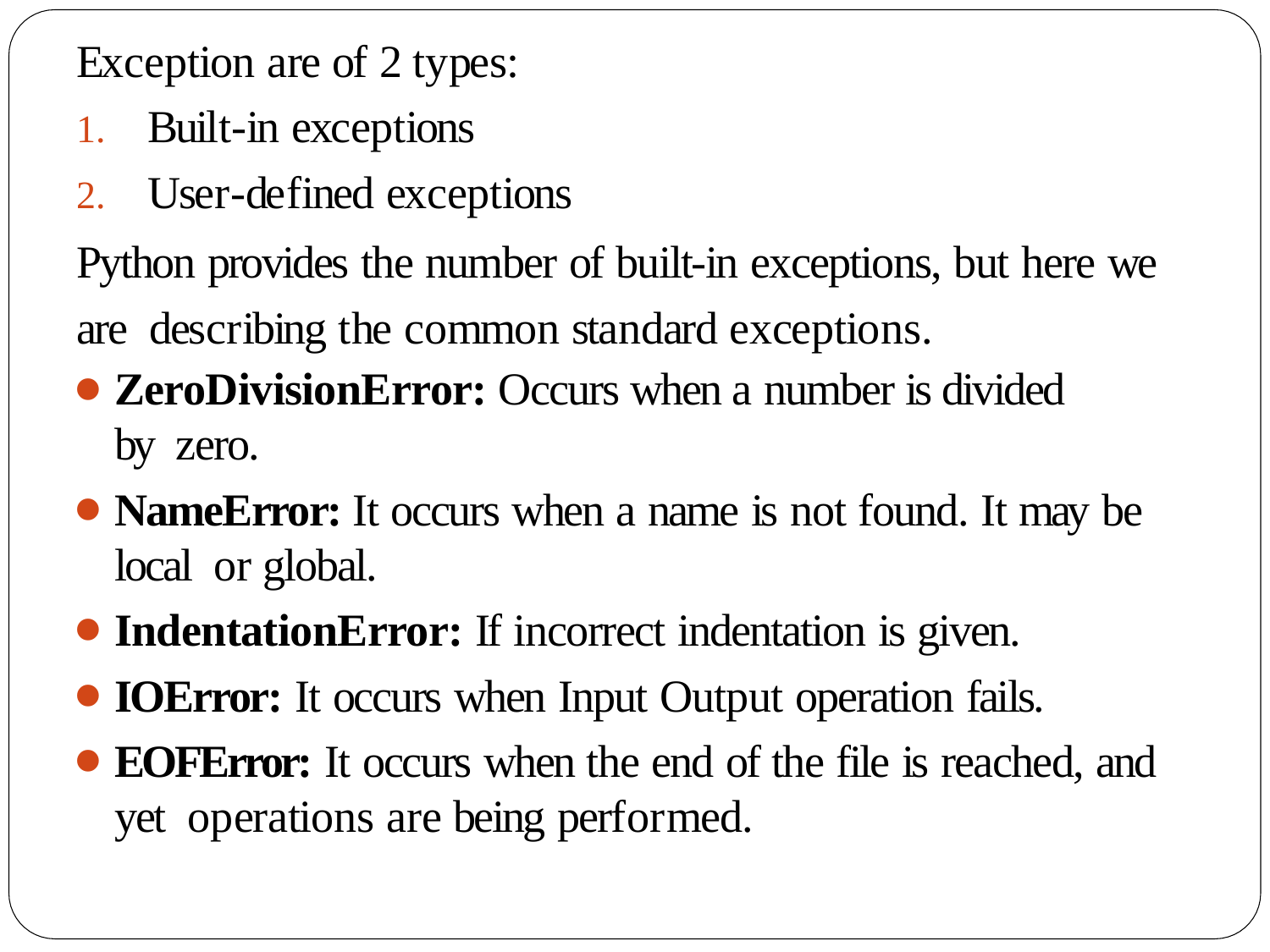

Exception are of 2 types:
Built-in exceptions
User-defined exceptions
Python provides the number of built-in exceptions, but here we are  describing the common standard exceptions.
ZeroDivisionError: Occurs when a number is divided by  zero.
NameError: It occurs when a name is not found. It may be local  or global.
IndentationError: If incorrect indentation is given.
IOError: It occurs when Input Output operation fails.
EOFError: It occurs when the end of the file is reached, and yet  operations are being performed.